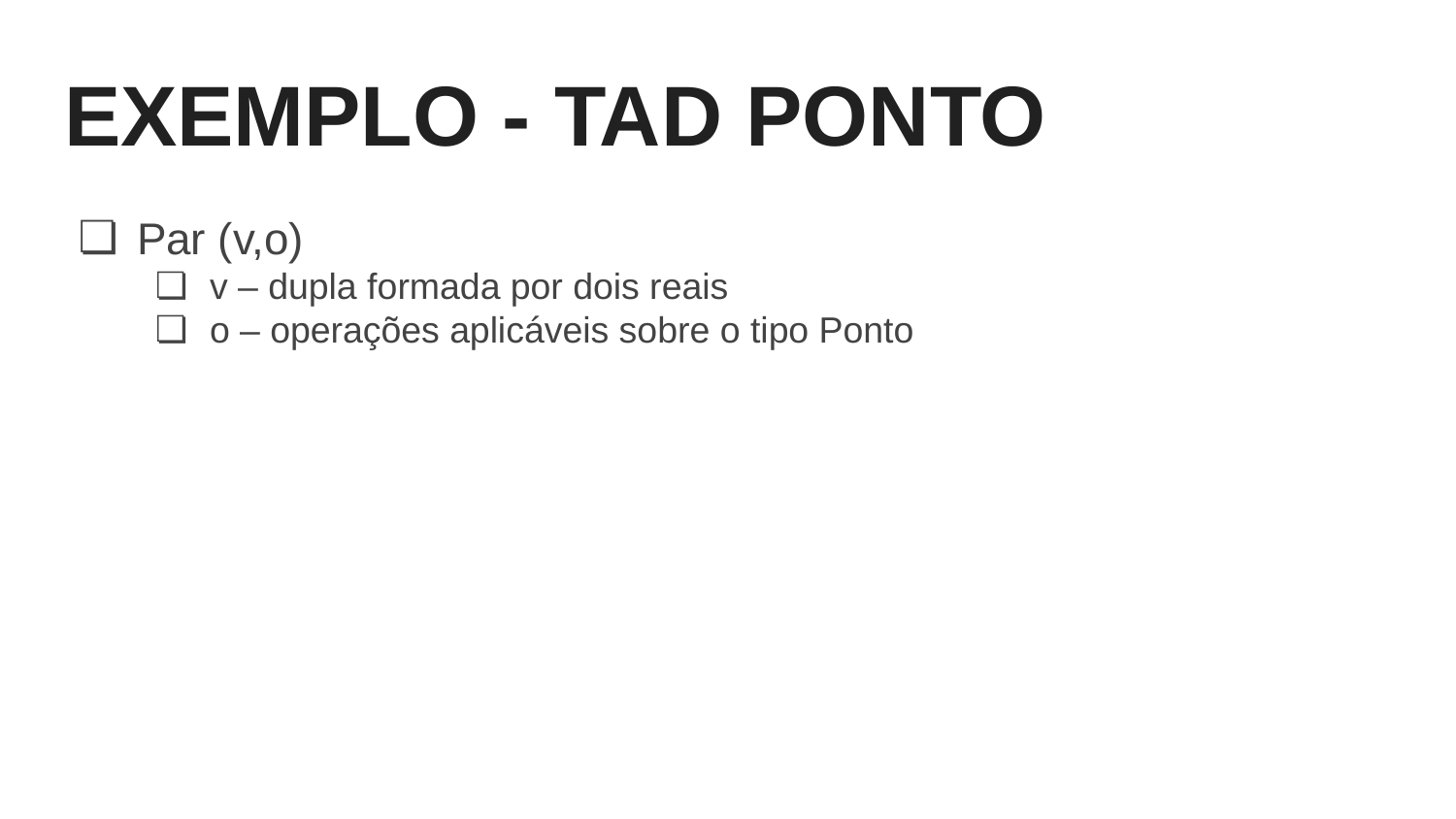

# EXEMPLO - TAD PONTO
Par (v,o)
v – dupla formada por dois reais
o – operações aplicáveis sobre o tipo Ponto